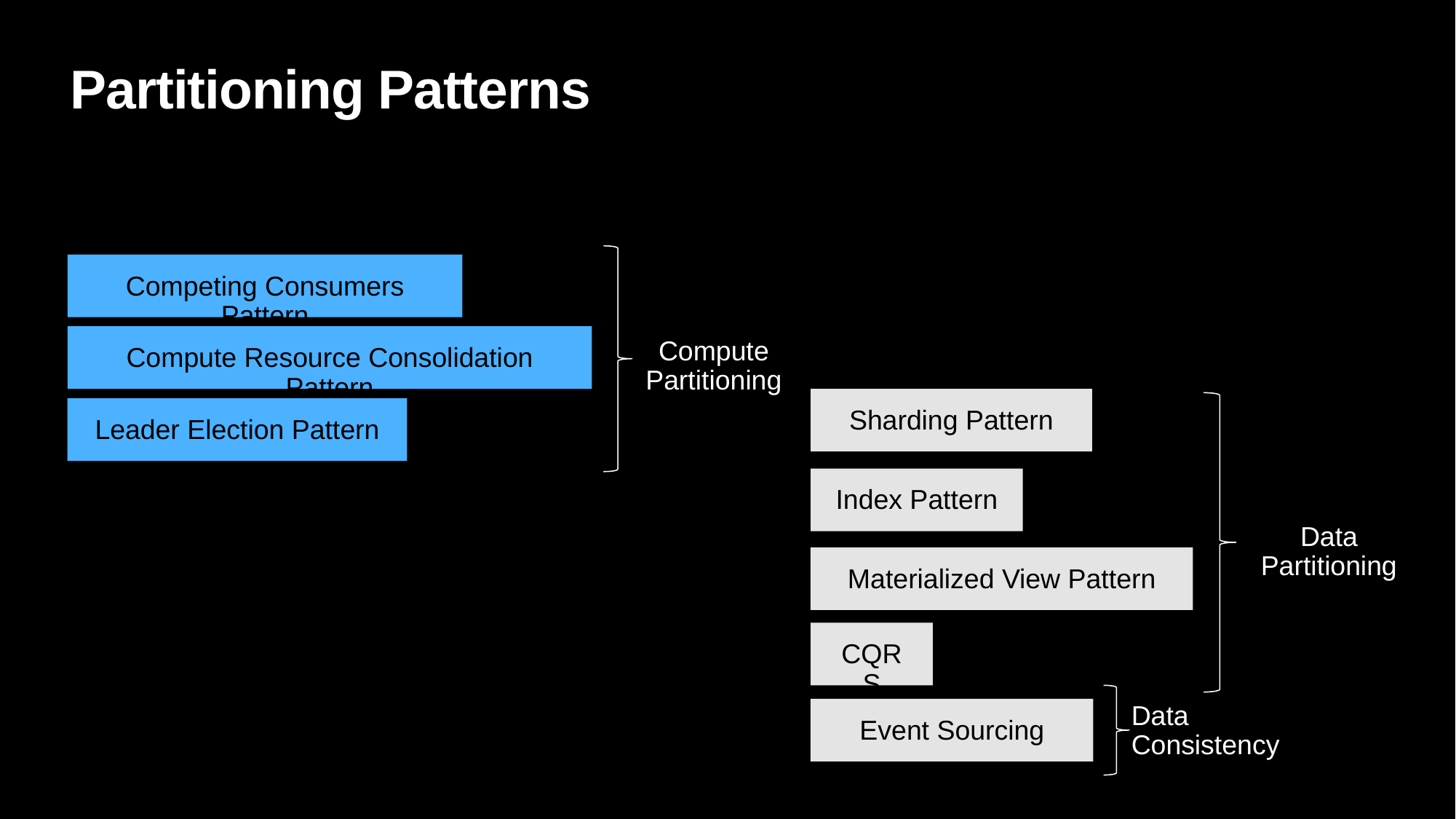

# Partitioning Patterns

Competing Consumers Pattern
Compute Resource Consolidation Pattern
Compute Partitioning

Sharding Pattern

Leader Election Pattern
Index Pattern
Data Partitioning

Materialized View Pattern
CQRS

Data Consistency

Event Sourcing